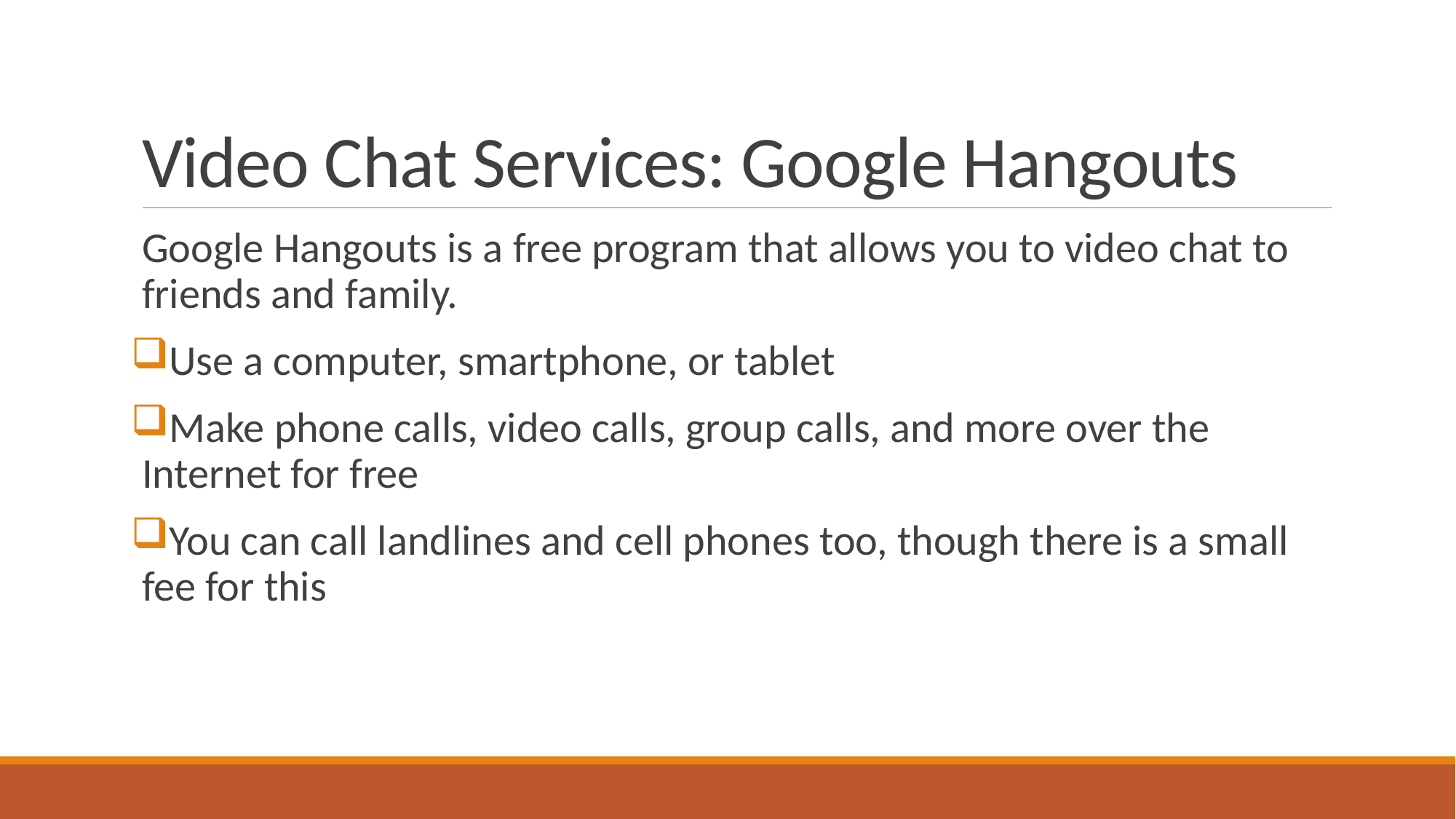

# Video Chat Services: Google Hangouts
Google Hangouts is a free program that allows you to video chat to friends and family.
Use a computer, smartphone, or tablet
Make phone calls, video calls, group calls, and more over the Internet for free
You can call landlines and cell phones too, though there is a small fee for this